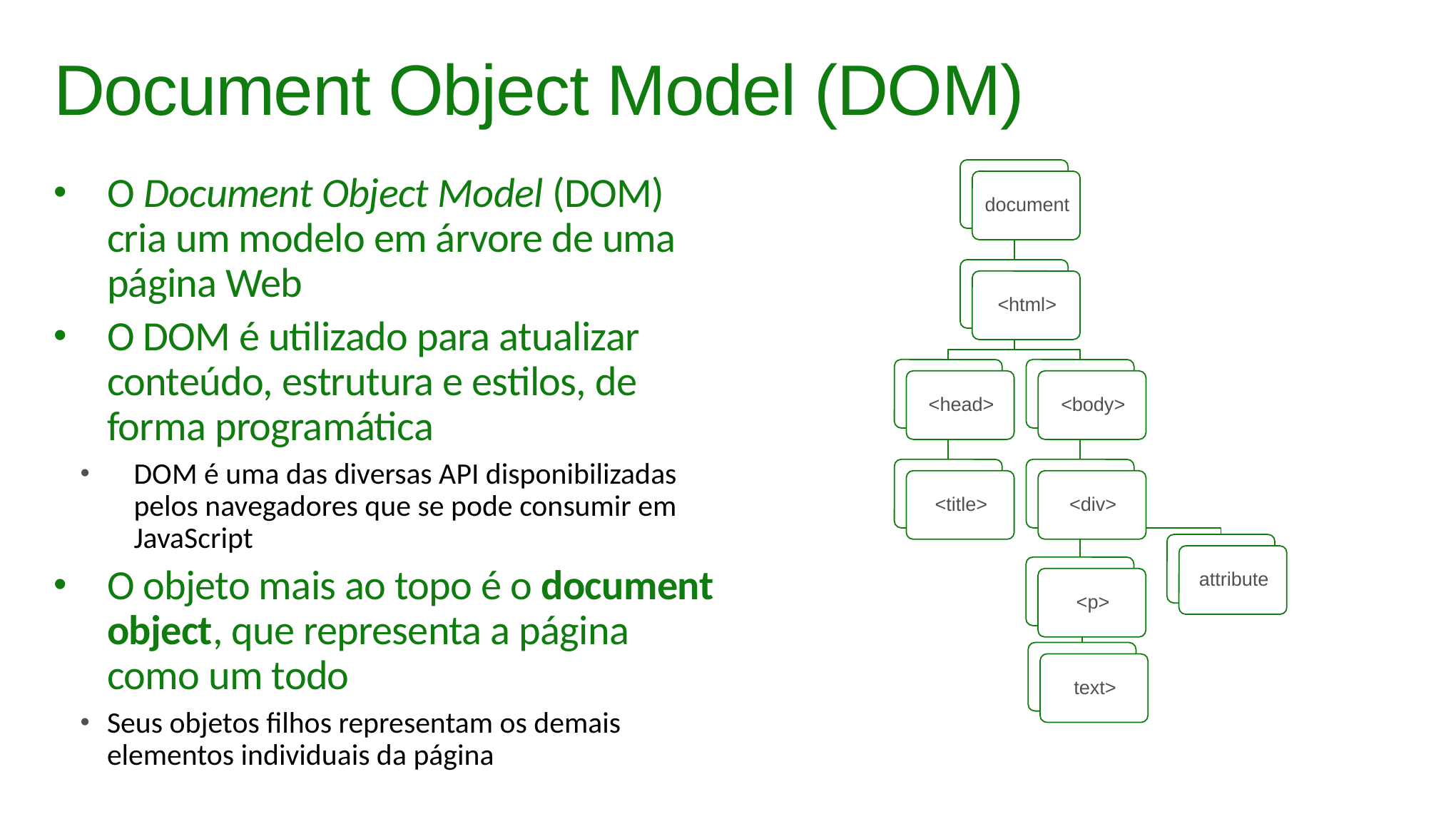

# Document Object Model (DOM)
document
<html>
<head>
<title>
<body>
<div>
attribute
<p>
text>
O Document Object Model (DOM) cria um modelo em árvore de uma página Web
O DOM é utilizado para atualizar conteúdo, estrutura e estilos, de forma programática
DOM é uma das diversas API disponibilizadas pelos navegadores que se pode consumir em JavaScript
O objeto mais ao topo é o document object, que representa a página como um todo
Seus objetos filhos representam os demais elementos individuais da página